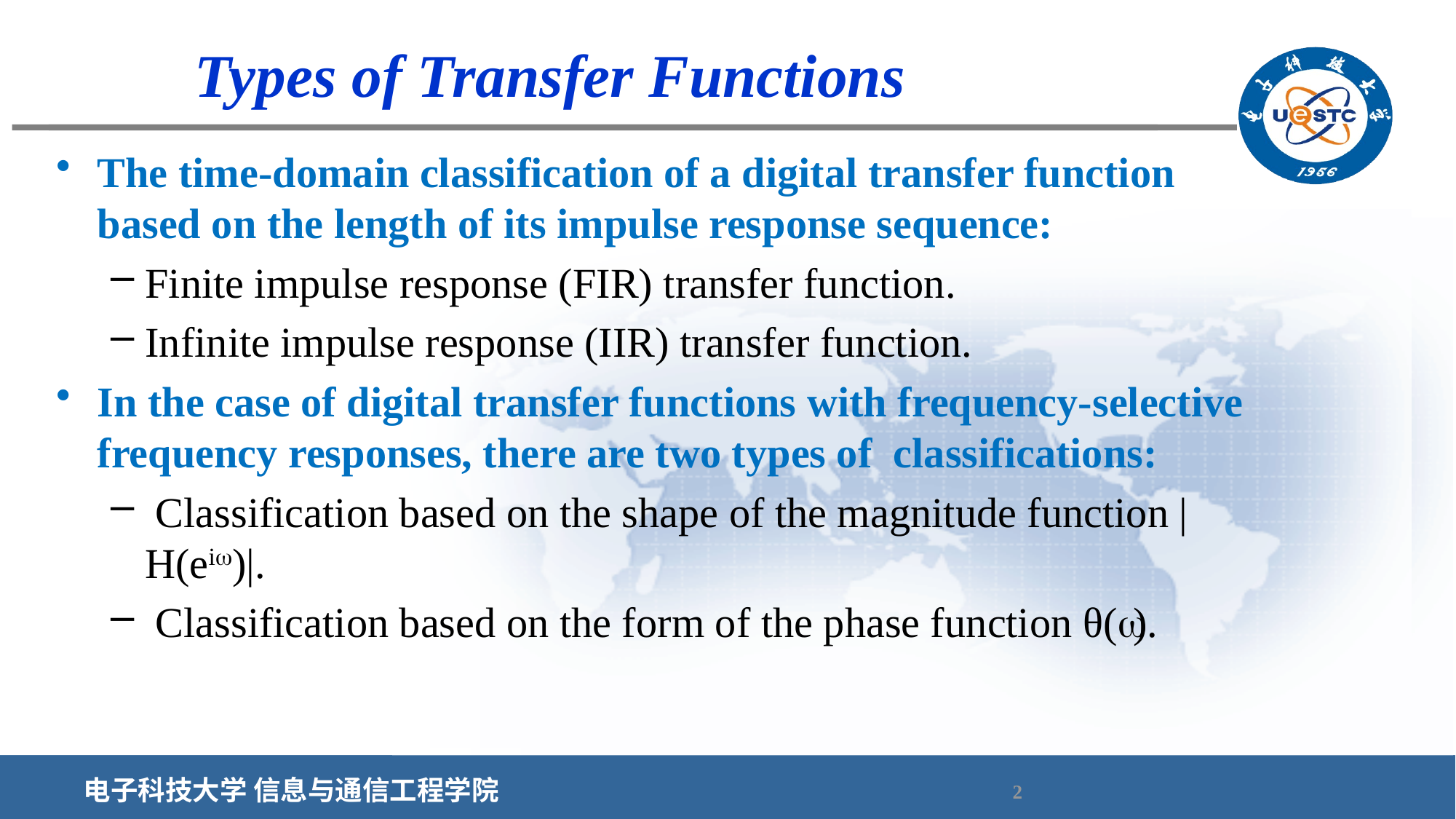

# Types of Transfer Functions
The time-domain classification of a digital transfer function based on the length of its impulse response sequence:
Finite impulse response (FIR) transfer function.
Infinite impulse response (IIR) transfer function.
In the case of digital transfer functions with frequency-selective frequency responses, there are two types of  classifications:
 Classification based on the shape of the magnitude function |H(eiω)|.
 Classification based on the form of the phase function θ(ω).